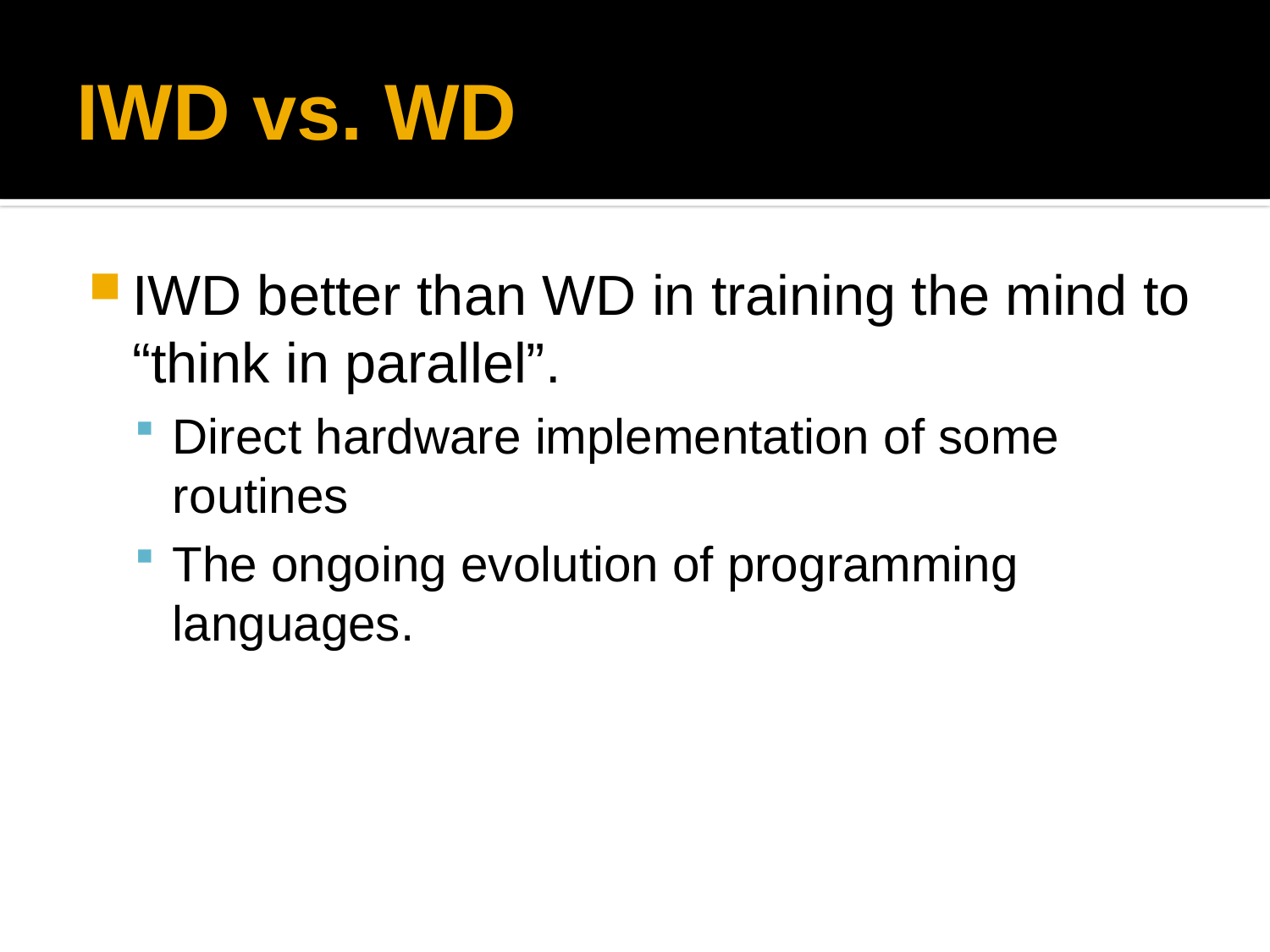

# IWD vs. WD
IWD better than WD in training the mind to “think in parallel”.
Direct hardware implementation of some routines
The ongoing evolution of programming languages.